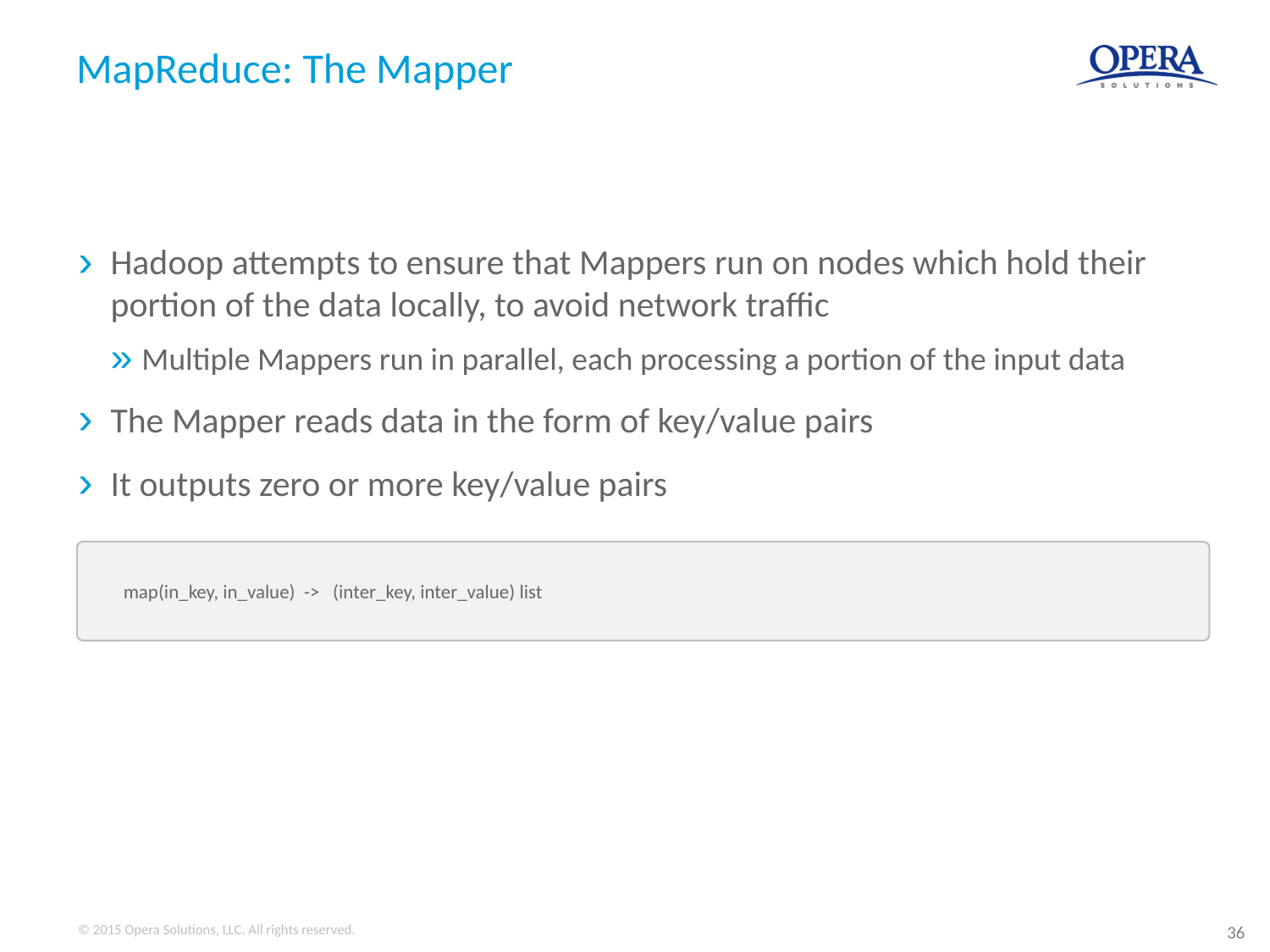

# MapReduce: The Mapper
Hadoop attempts to ensure that Mappers run on nodes which hold their portion of the data locally, to avoid network traffic
Multiple Mappers run in parallel, each processing a portion of the input data
The Mapper reads data in the form of key/value pairs
It outputs zero or more key/value pairs
map(in_key, in_value)  ->   (inter_key, inter_value) list